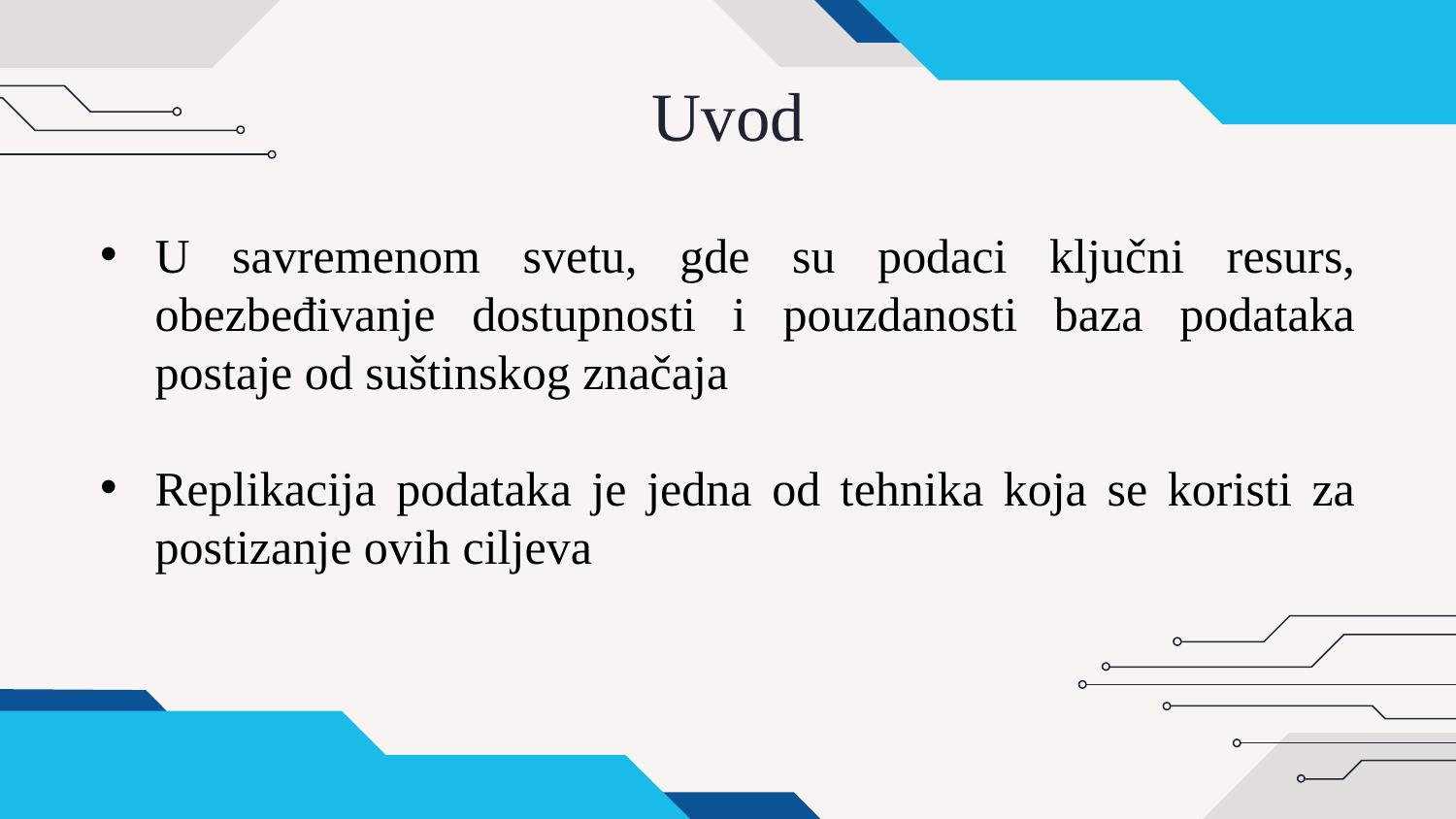

# Uvod
U savremenom svetu, gde su podaci ključni resurs, obezbeđivanje dostupnosti i pouzdanosti baza podataka postaje od suštinskog značaja

Replikacija podataka je jedna od tehnika koja se koristi za postizanje ovih ciljeva